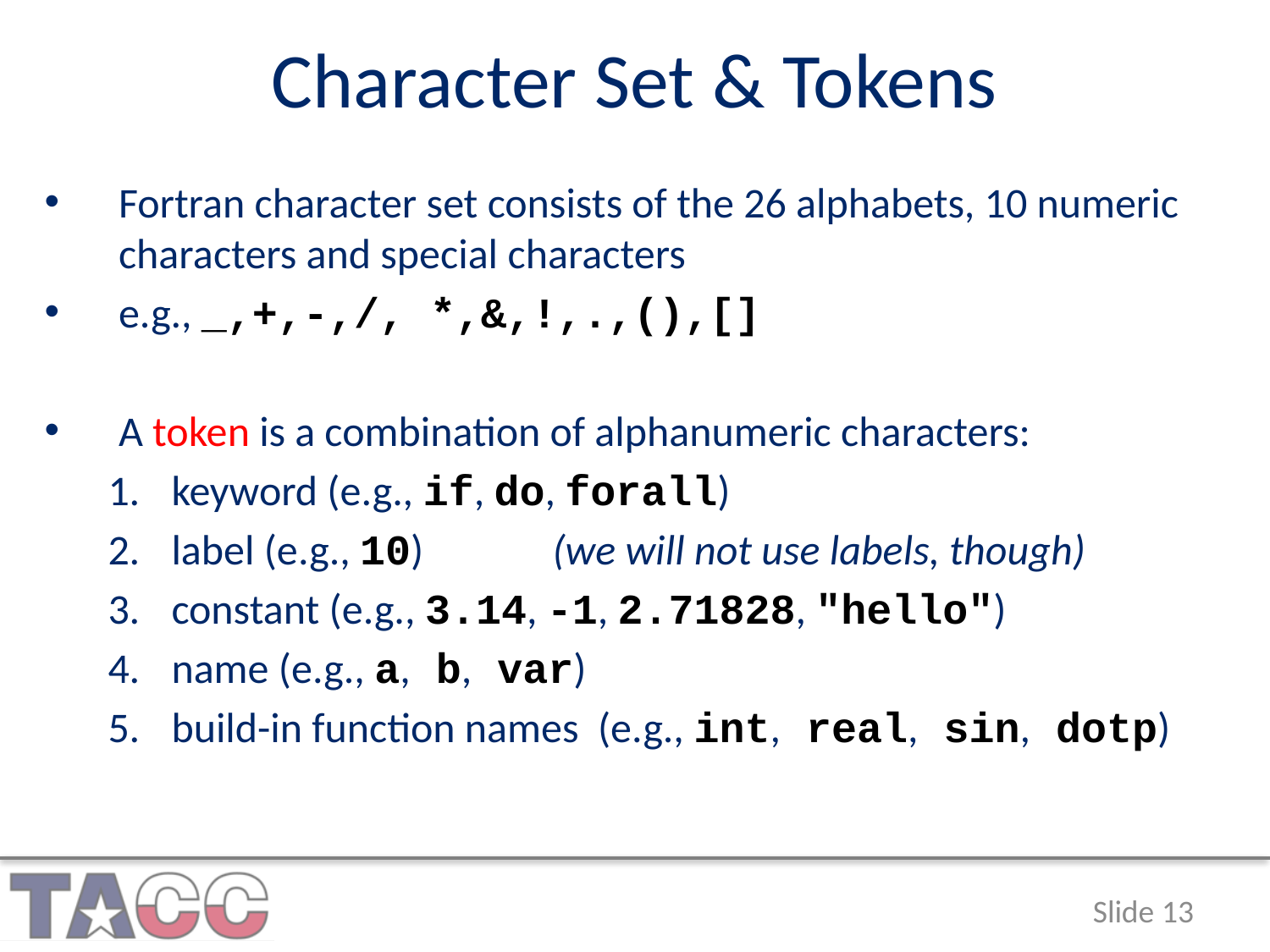

Character Set & Tokens
Fortran character set consists of the 26 alphabets, 10 numeric characters and special characters
e.g., _,+,-,/, *,&,!,.,(),[]

A token is a combination of alphanumeric characters:
keyword (e.g., if, do, forall)
label (e.g., 10)		(we will not use labels, though)
constant (e.g., 3.14, -1, 2.71828, "hello")
name (e.g., a, b, var)
build-in function names  (e.g., int, real, sin, dotp)